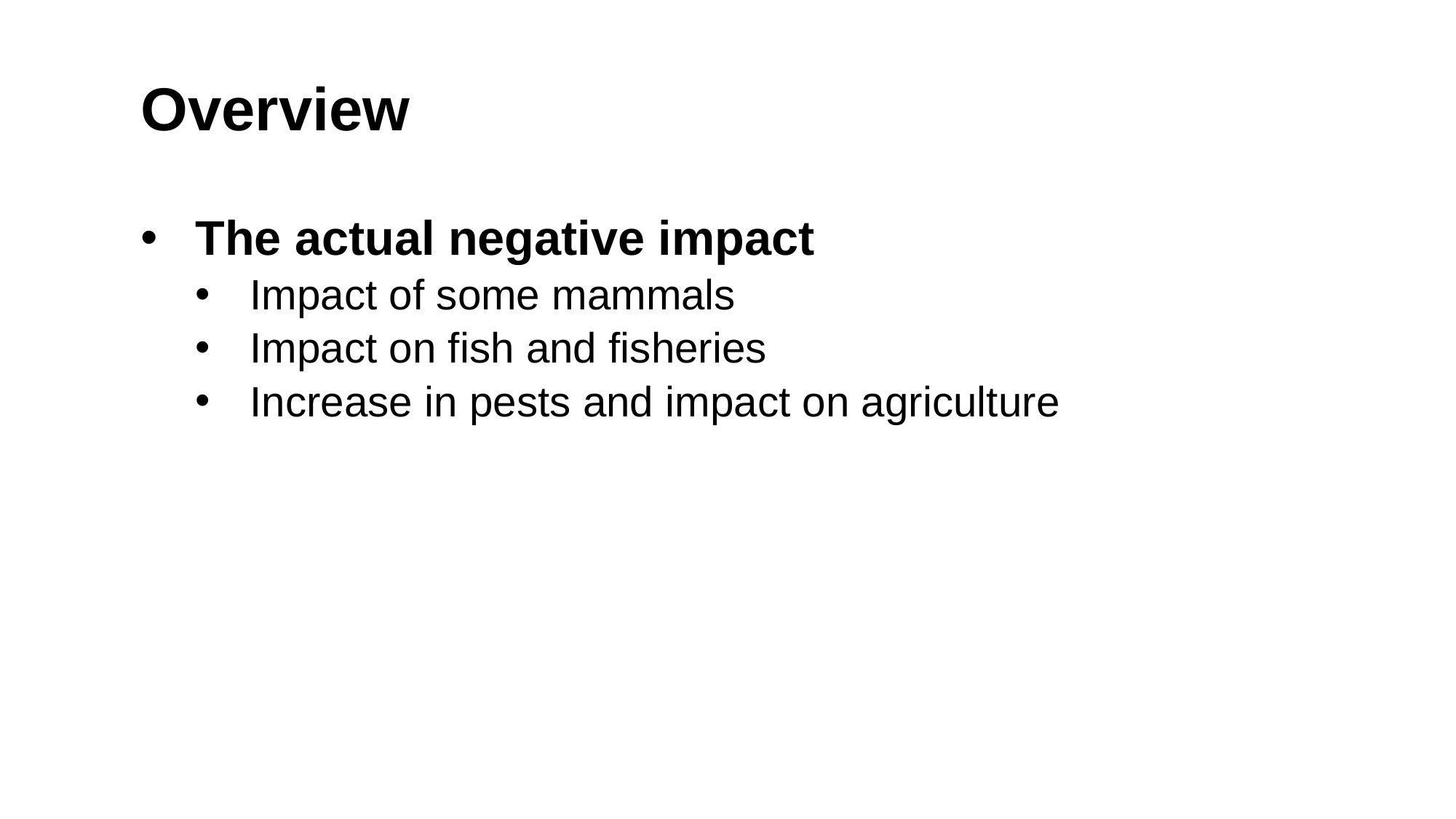

# Overview
The actual negative impact
Impact of some mammals
Impact on fish and fisheries
Increase in pests and impact on agriculture